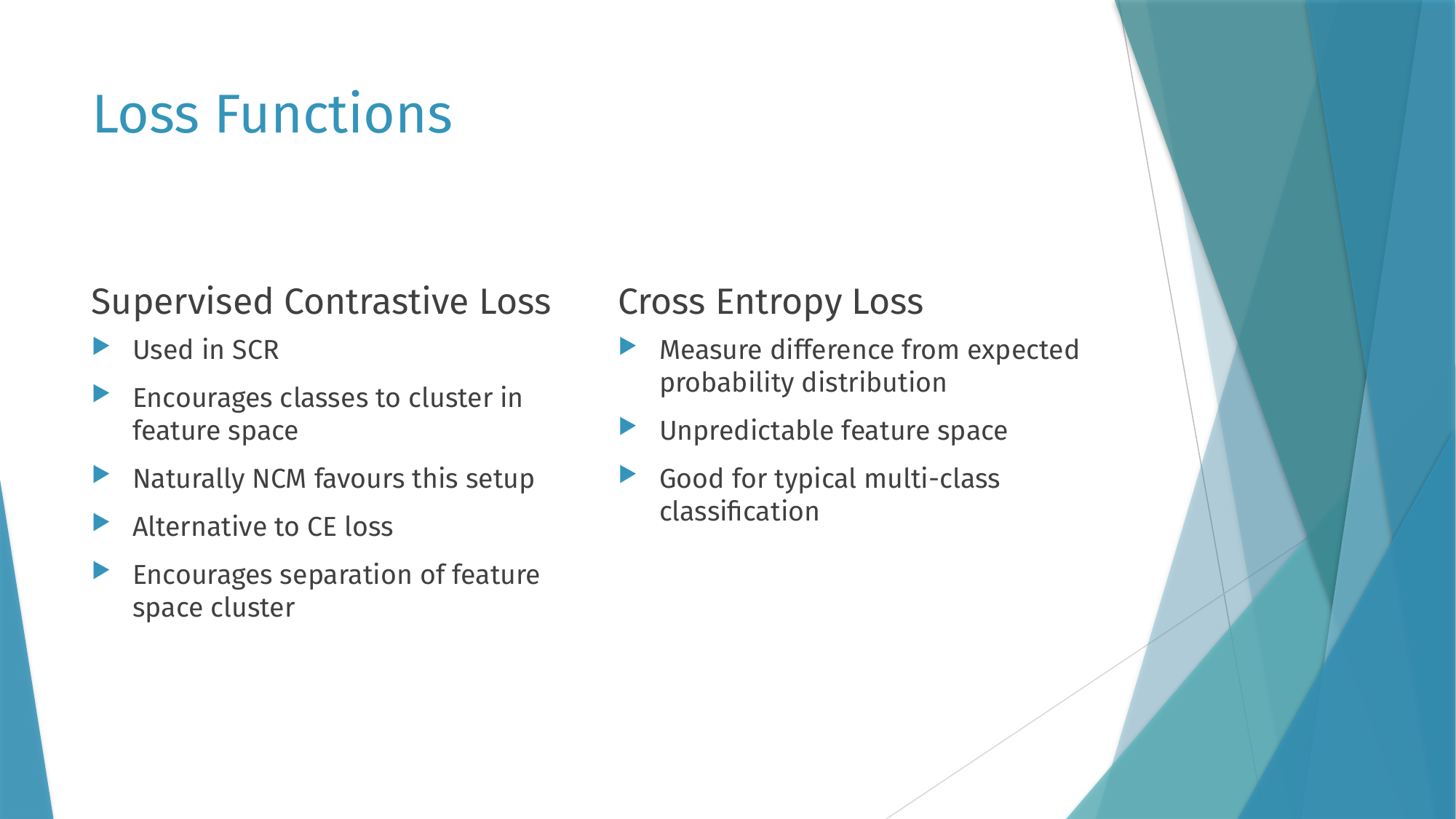

# Loss Functions
Supervised Contrastive Loss
Cross Entropy Loss
Used in SCR
Encourages classes to cluster in feature space
Naturally NCM favours this setup
Alternative to CE loss
Encourages separation of feature space cluster
Measure difference from expected probability distribution
Unpredictable feature space
Good for typical multi-class classification